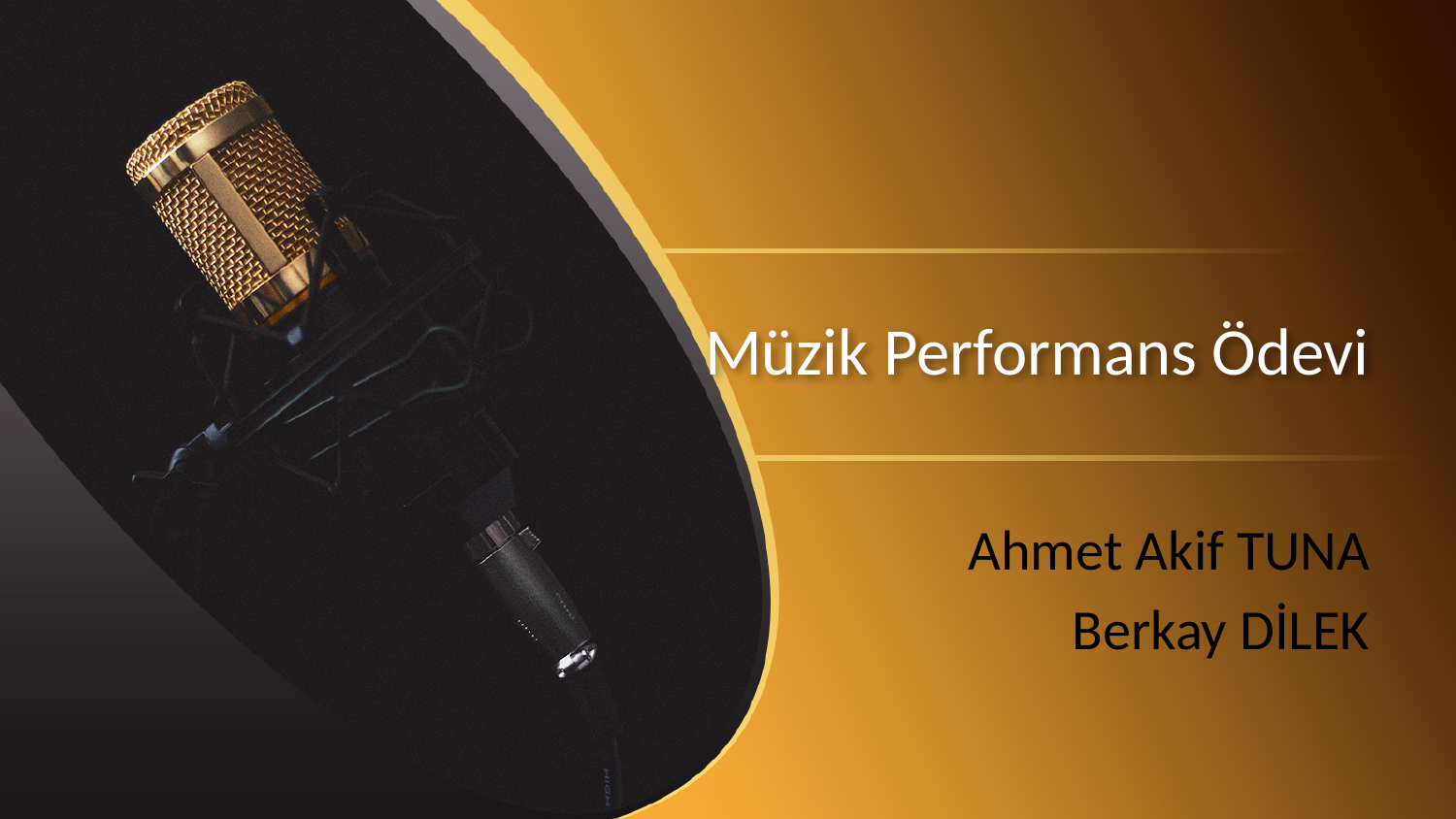

# Müzik Performans Ödevi
Ahmet Akif TUNA
Berkay DİLEK